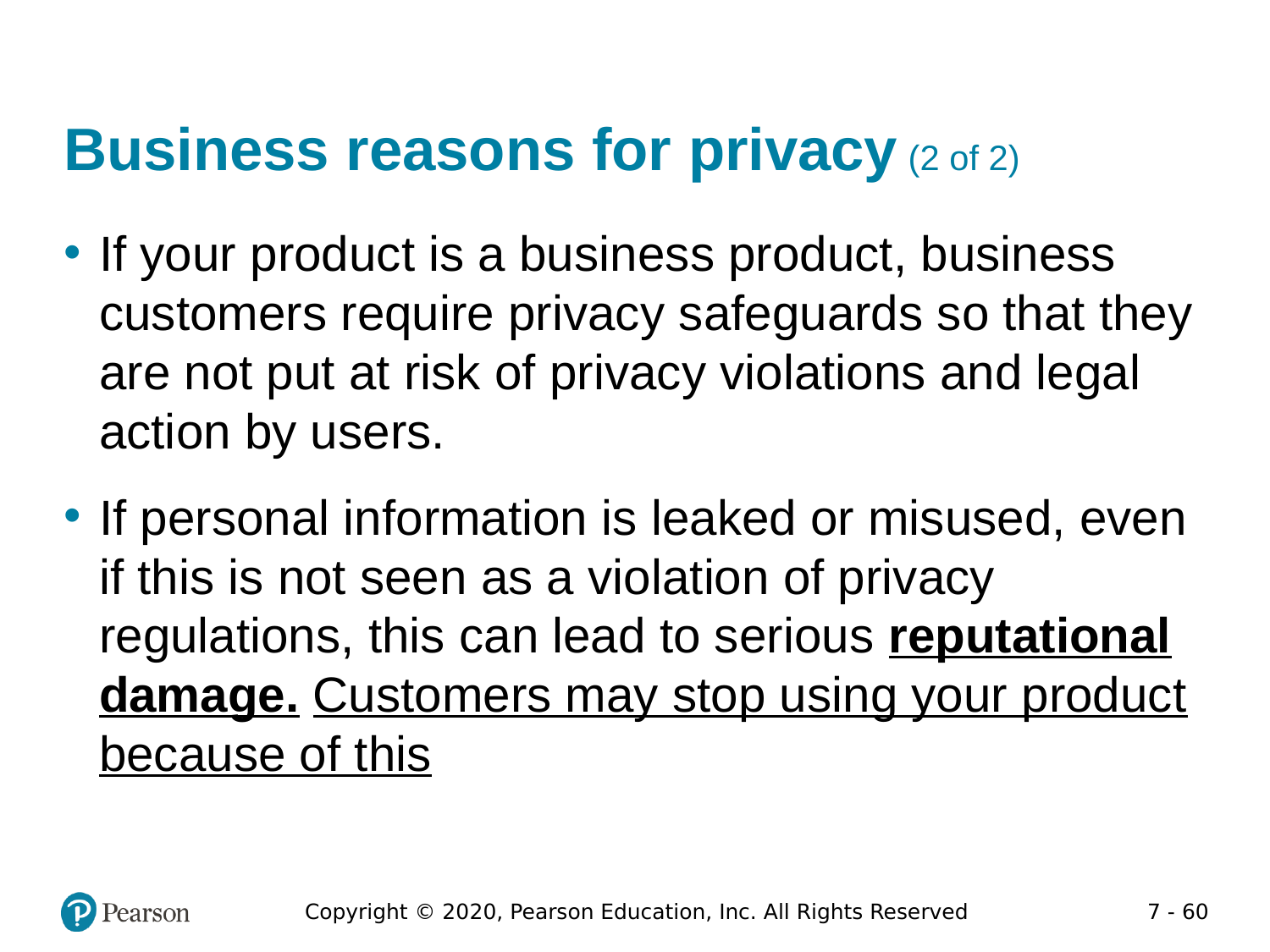

# Business reasons for privacy (2 of 2)
If your product is a business product, business customers require privacy safeguards so that they are not put at risk of privacy violations and legal action by users.
If personal information is leaked or misused, even if this is not seen as a violation of privacy regulations, this can lead to serious reputational damage. Customers may stop using your product because of this